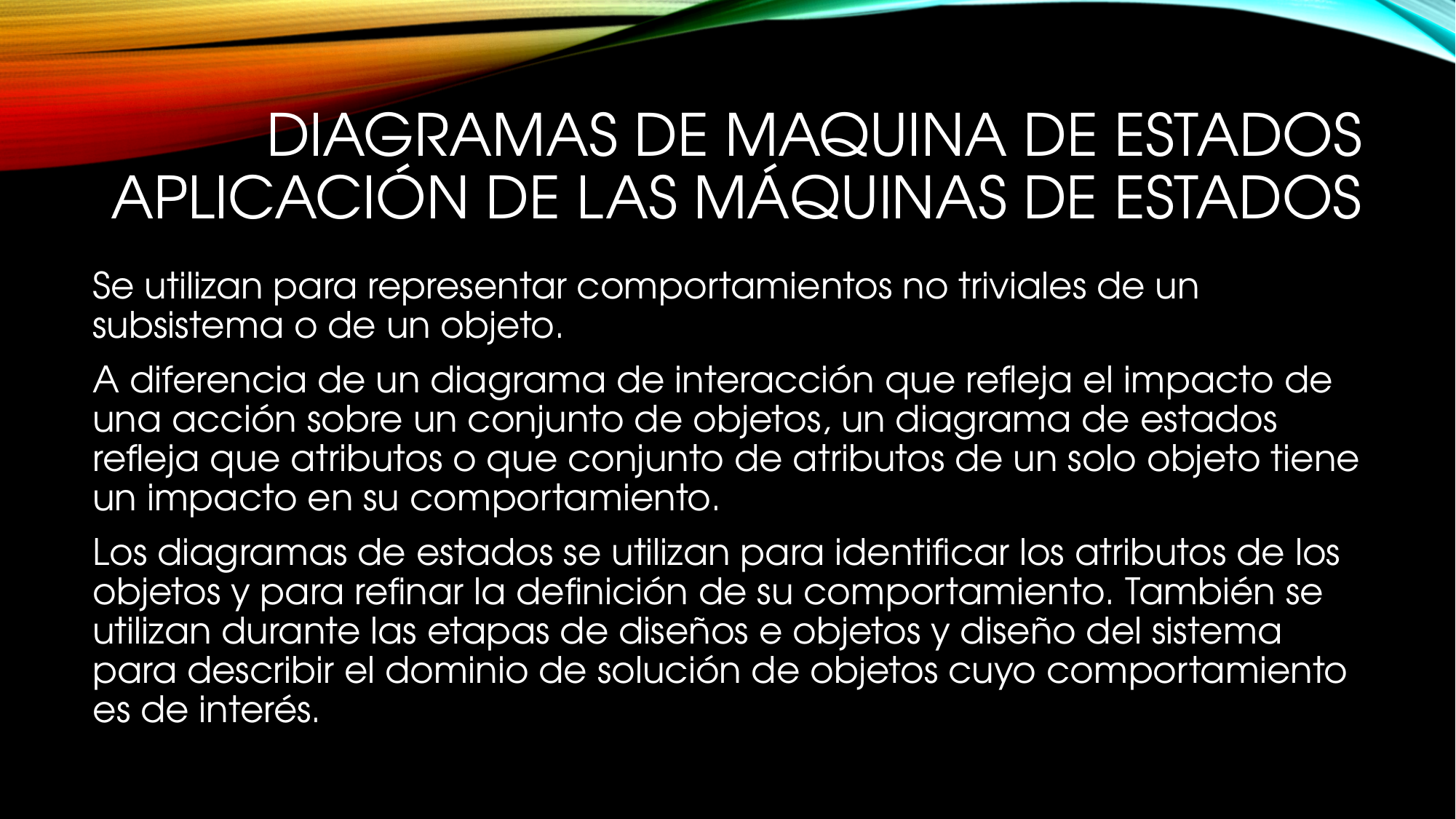

# Diagramas de maquina de estados Aplicación de las máquinas de estados
Se utilizan para representar comportamientos no triviales de un subsistema o de un objeto.
A diferencia de un diagrama de interacción que refleja el impacto de una acción sobre un conjunto de objetos, un diagrama de estados refleja que atributos o que conjunto de atributos de un solo objeto tiene un impacto en su comportamiento.
Los diagramas de estados se utilizan para identificar los atributos de los objetos y para refinar la definición de su comportamiento. También se utilizan durante las etapas de diseños e objetos y diseño del sistema para describir el dominio de solución de objetos cuyo comportamiento es de interés.